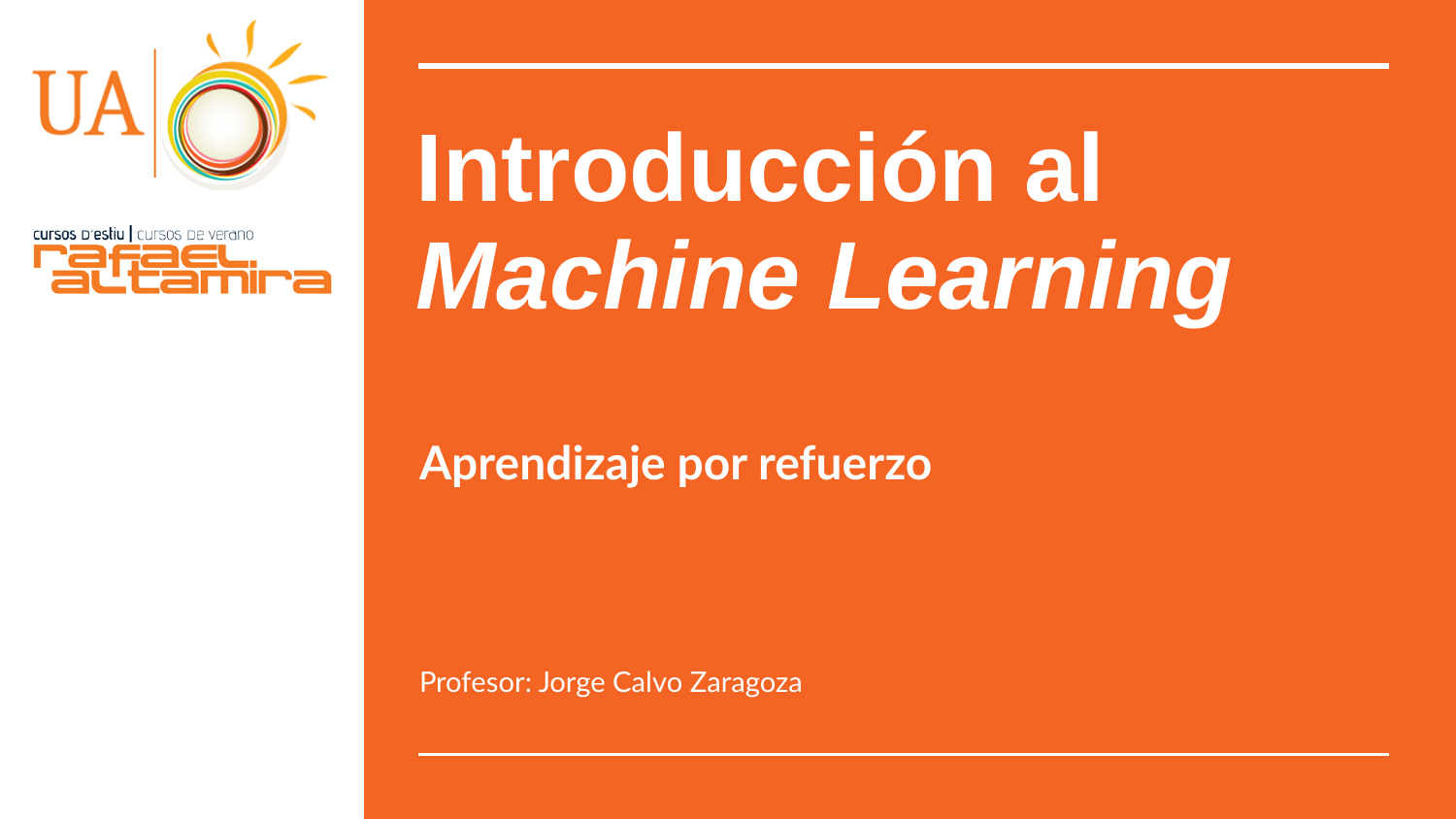

# Introducción al Machine Learning
Aprendizaje por refuerzo

Profesor: Jorge Calvo Zaragoza